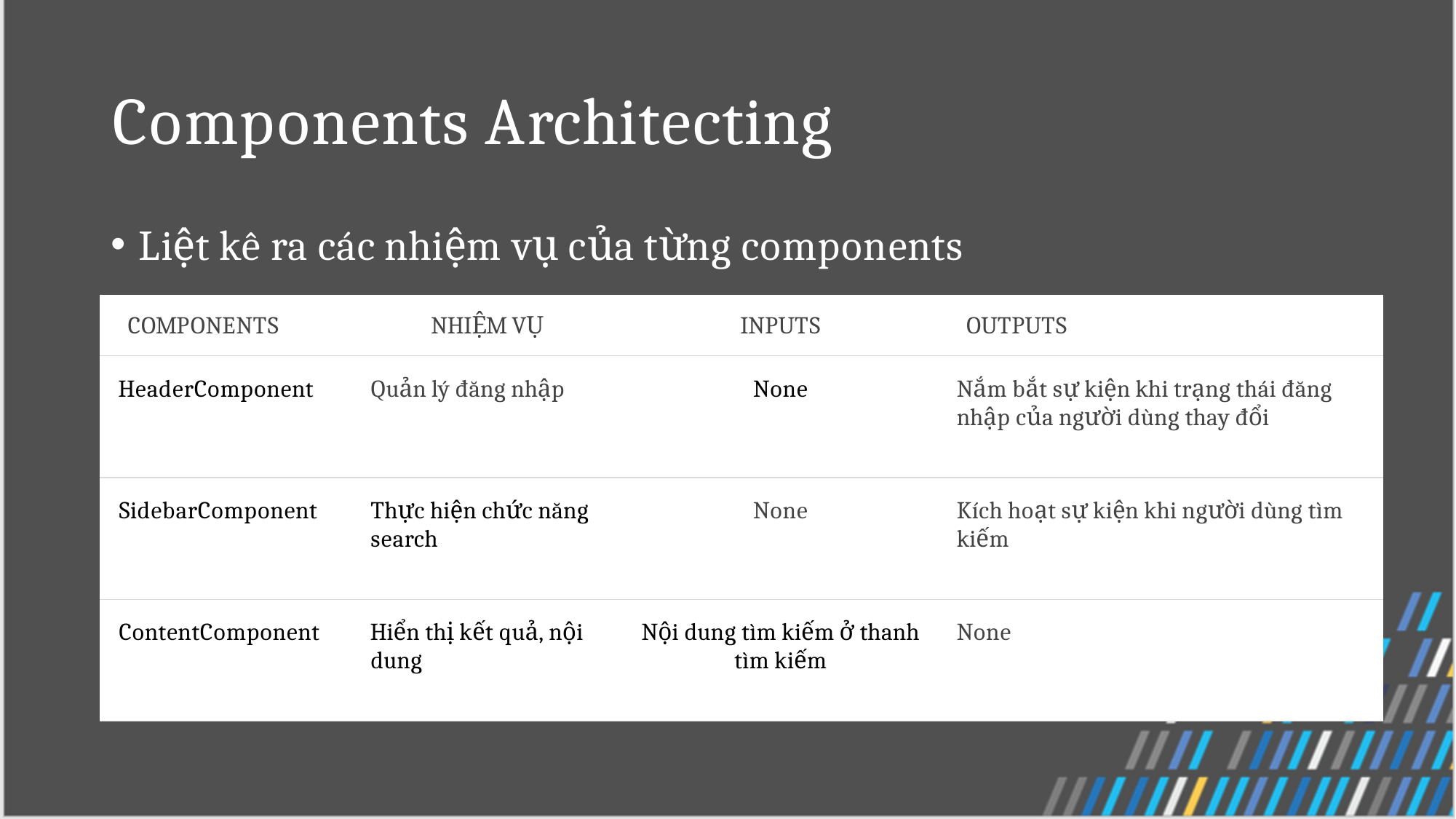

# Components Architecting
Liệt kê ra các nhiệm vụ của từng components

| Components | Nhiệm vụ | Inputs | OutPUTS |
| --- | --- | --- | --- |
| HeaderComponent | Quản lý đăng nhập | None | Nắm bắt sự kiện khi trạng thái đăng nhập của người dùng thay đổi |
| SidebarComponent | Thực hiện chức năng search | None | Kích hoạt sự kiện khi người dùng tìm kiếm |
| ContentComponent | Hiển thị kết quả, nội dung | Nội dung tìm kiếm ở thanh tìm kiếm | None |